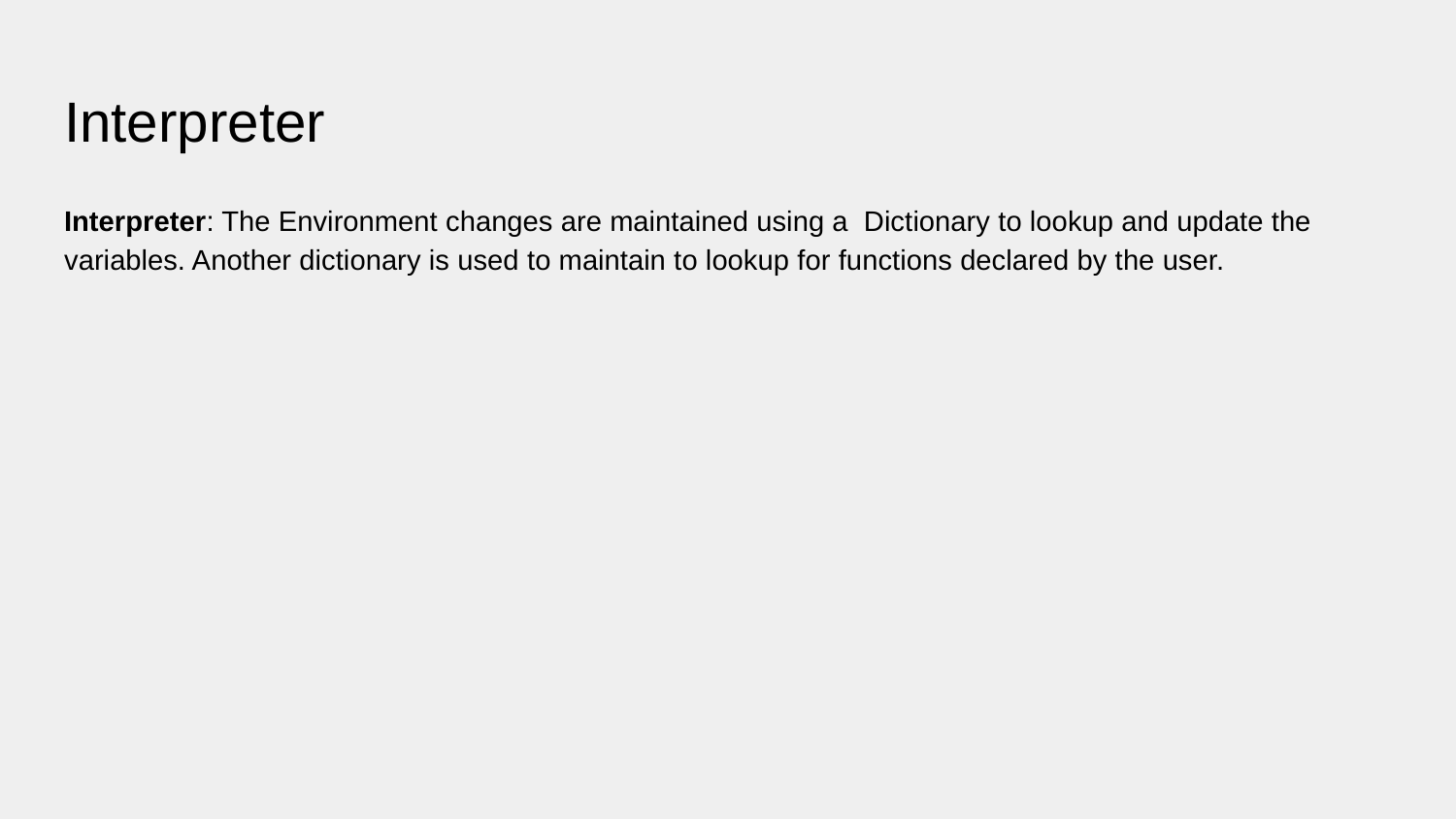

# Interpreter
Interpreter: The Environment changes are maintained using a  Dictionary to lookup and update the variables. Another dictionary is used to maintain to lookup for functions declared by the user.